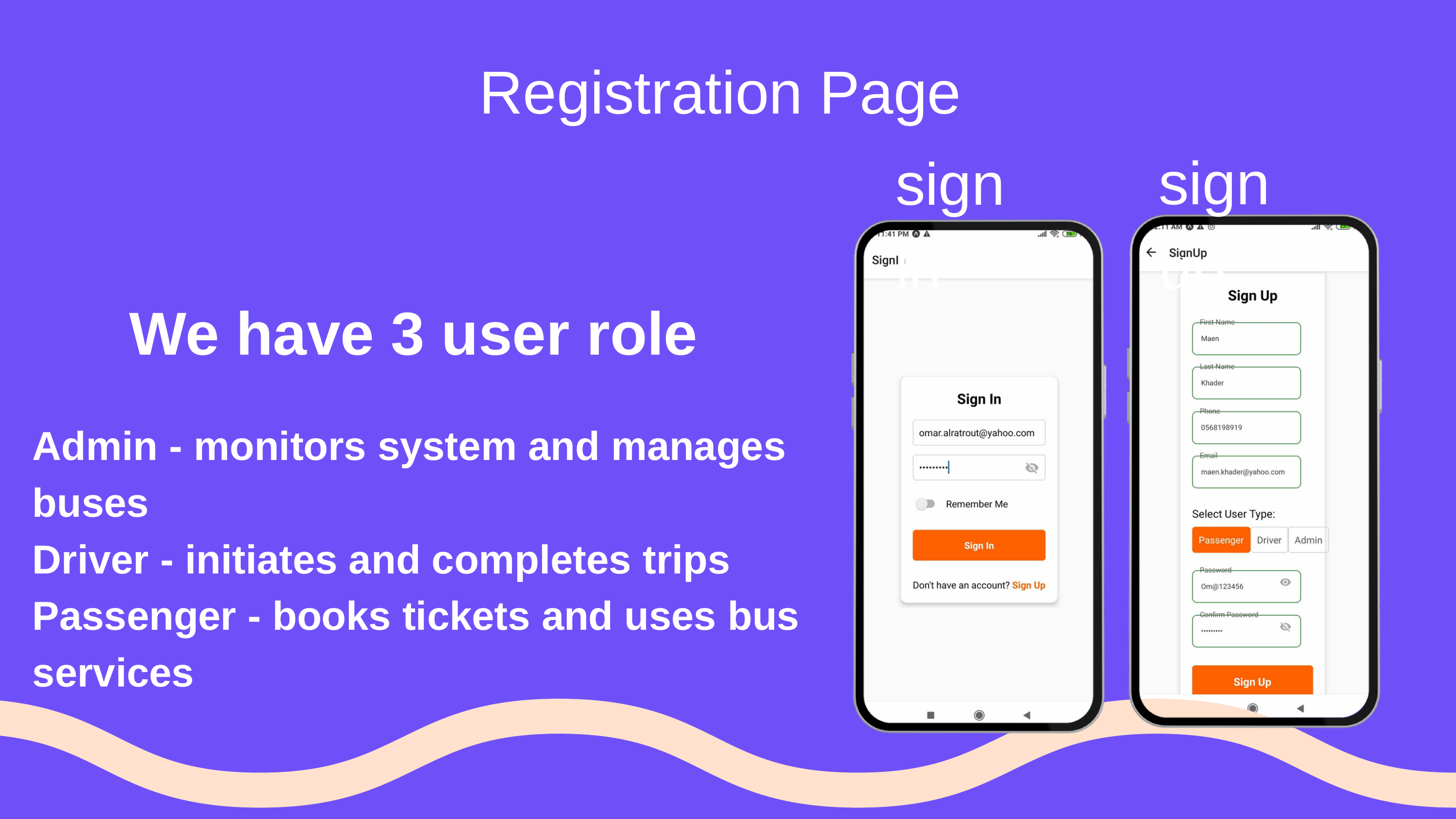

Registration Page
sign up
sign in

We have 3 user role
Admin - monitors system and manages buses
Driver - initiates and completes trips
Passenger - books tickets and uses bus services